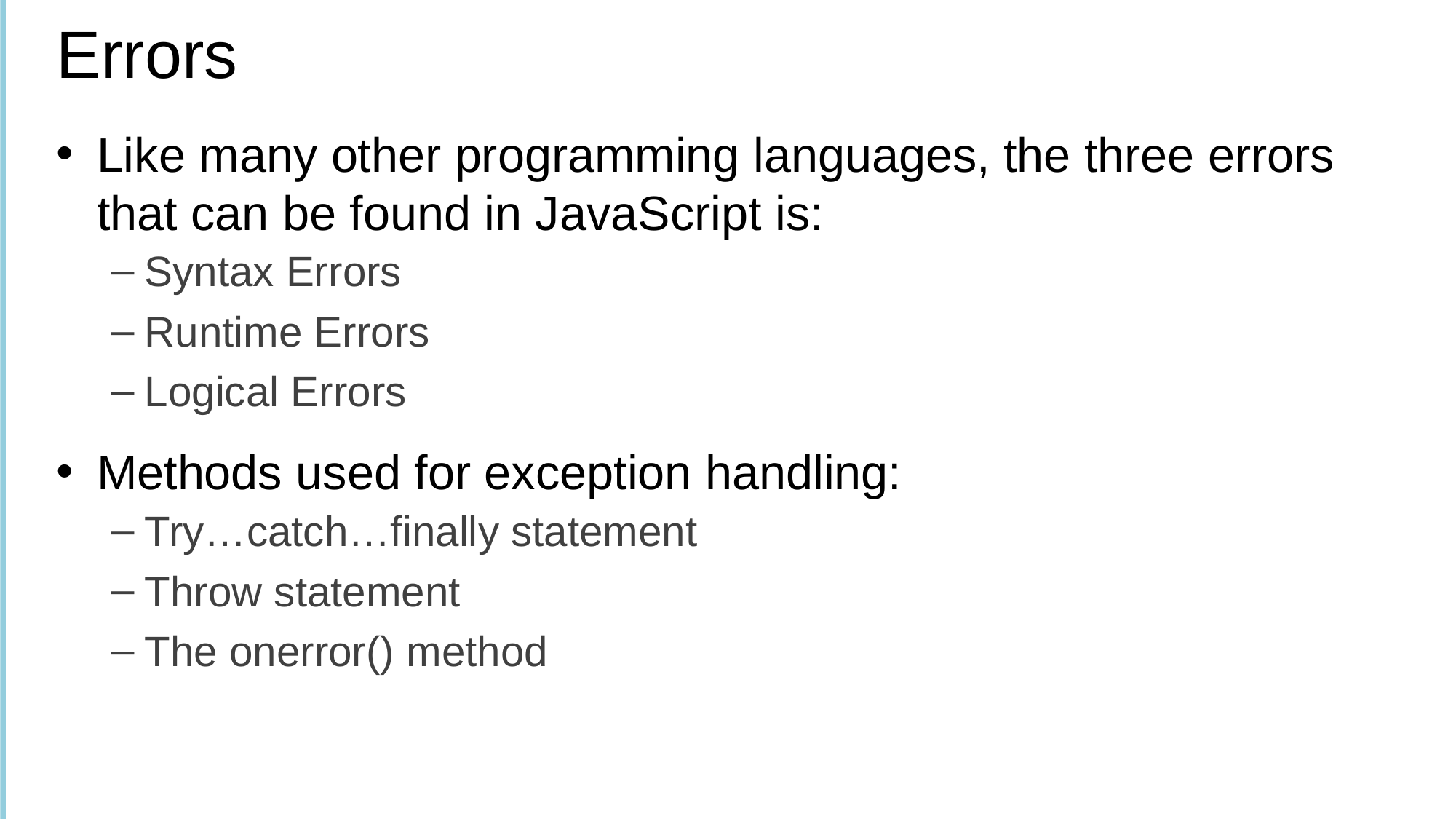

# Errors
Like many other programming languages, the three errors that can be found in JavaScript is:
Syntax Errors
Runtime Errors
Logical Errors
Methods used for exception handling:
Try…catch…finally statement
Throw statement
The onerror() method